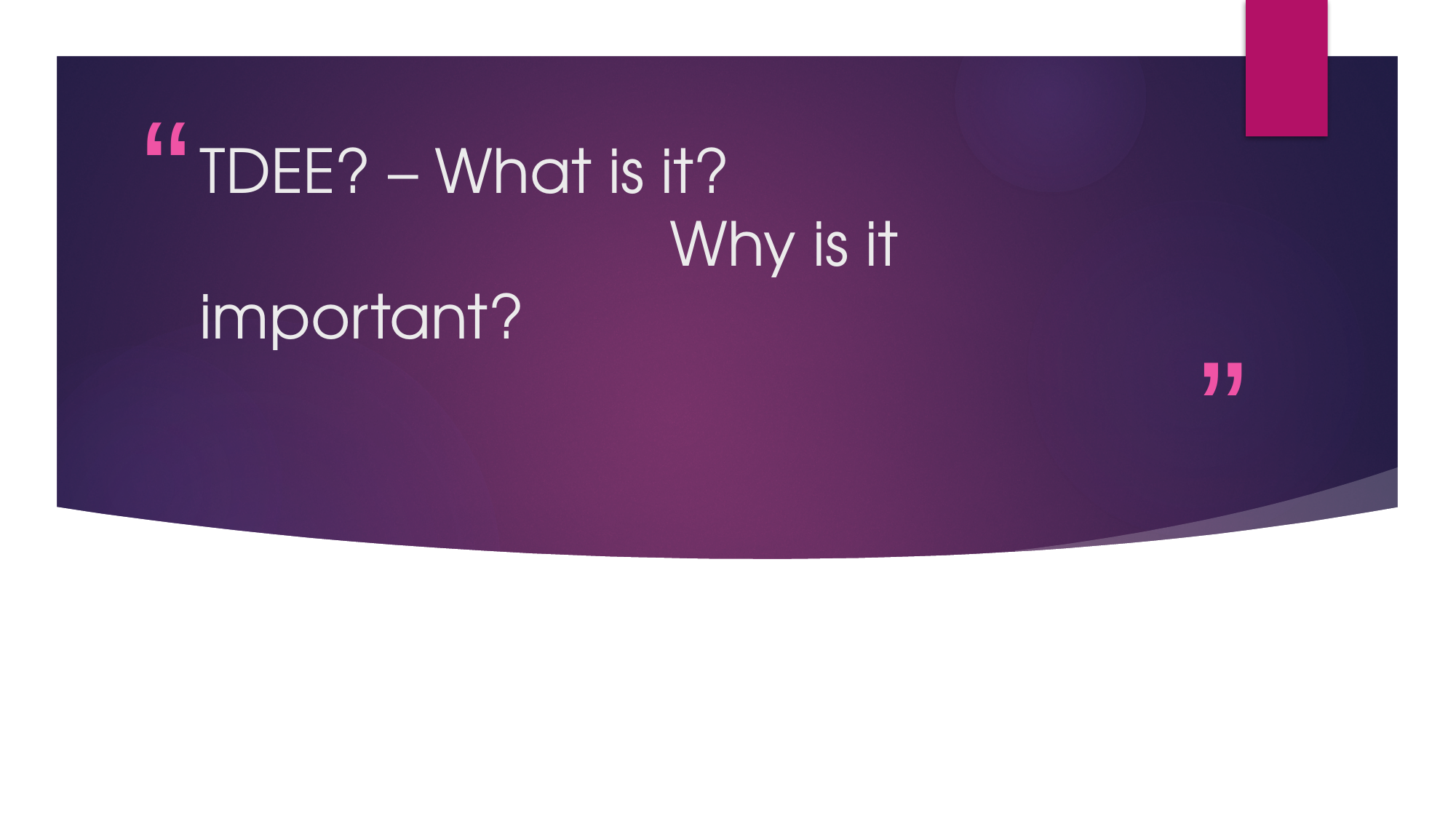

# TDEE? – What is it? Why is it important?